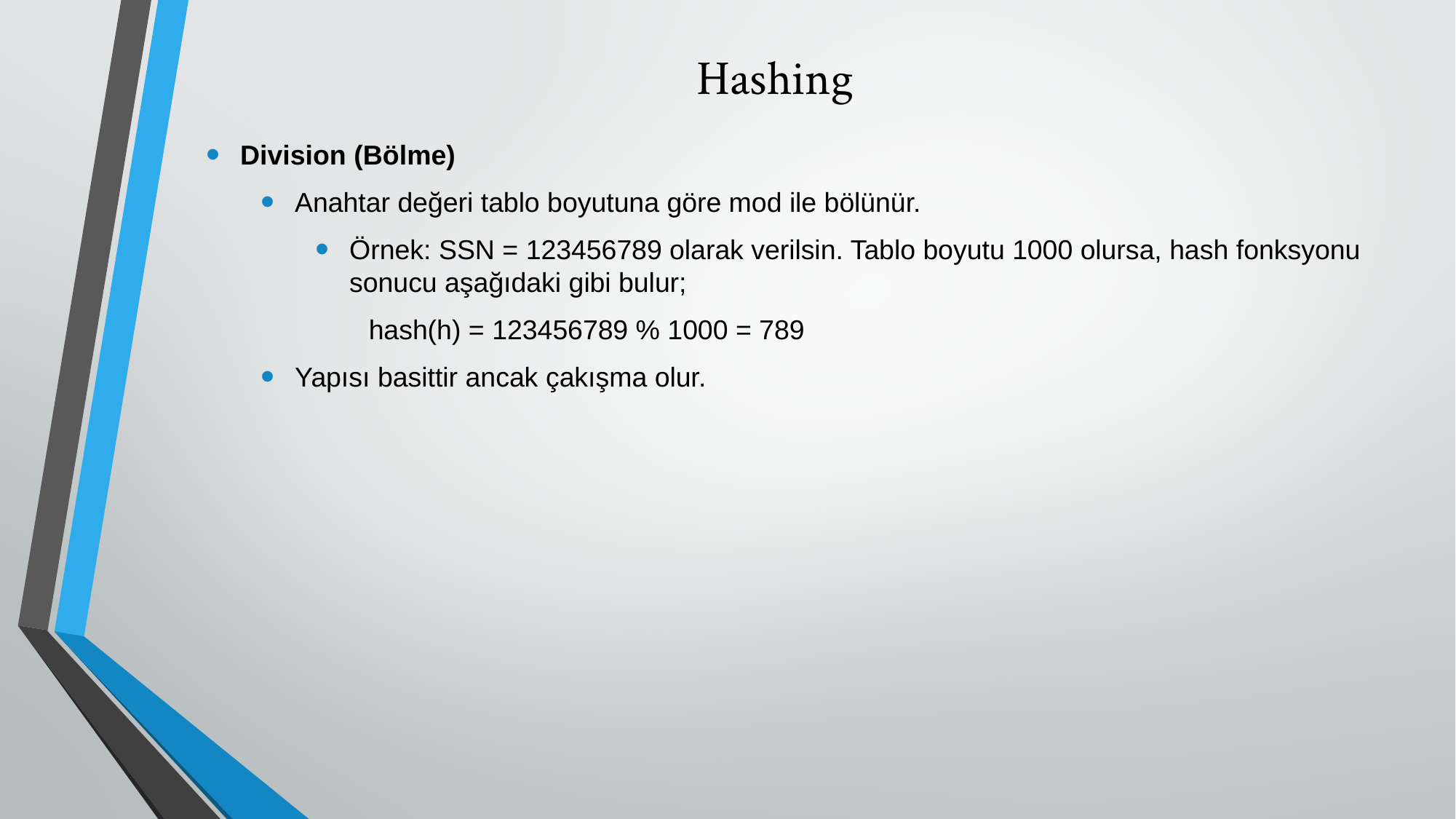

# Hashing
Division (Bölme)
Anahtar değeri tablo boyutuna göre mod ile bölünür.
Örnek: SSN = 123456789 olarak verilsin. Tablo boyutu 1000 olursa, hash fonksyonu sonucu aşağıdaki gibi bulur;
       hash(h) = 123456789 % 1000 = 789
Yapısı basittir ancak çakışma olur.